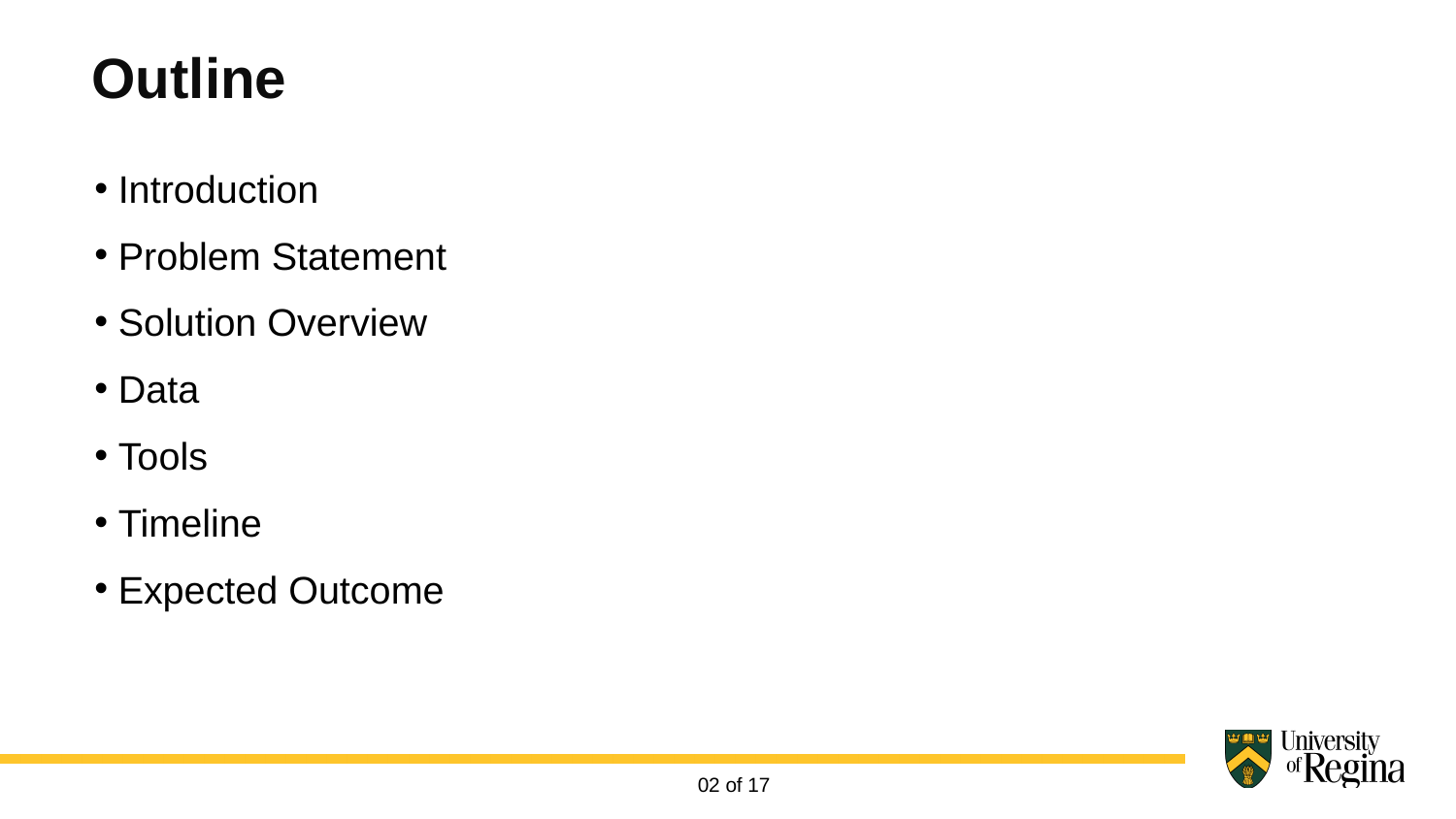

Outline
 Introduction
 Problem Statement
 Solution Overview
 Data
 Tools
 Timeline
 Expected Outcome
02 of 17